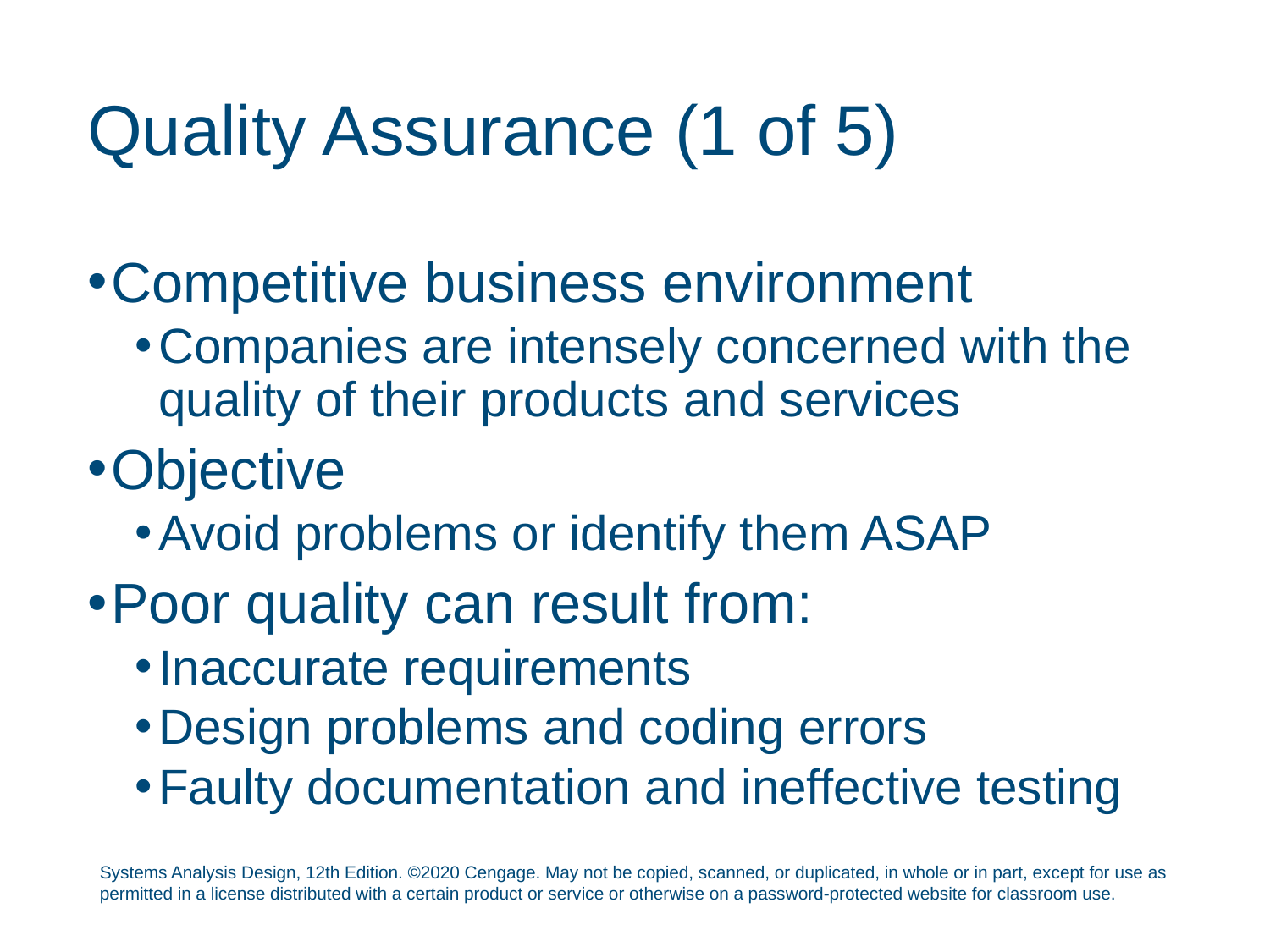

# Quality Assurance (1 of 5)
Competitive business environment
Companies are intensely concerned with the quality of their products and services
Objective
Avoid problems or identify them ASAP
Poor quality can result from:
Inaccurate requirements
Design problems and coding errors
Faulty documentation and ineffective testing
Systems Analysis Design, 12th Edition. ©2020 Cengage. May not be copied, scanned, or duplicated, in whole or in part, except for use as permitted in a license distributed with a certain product or service or otherwise on a password-protected website for classroom use.